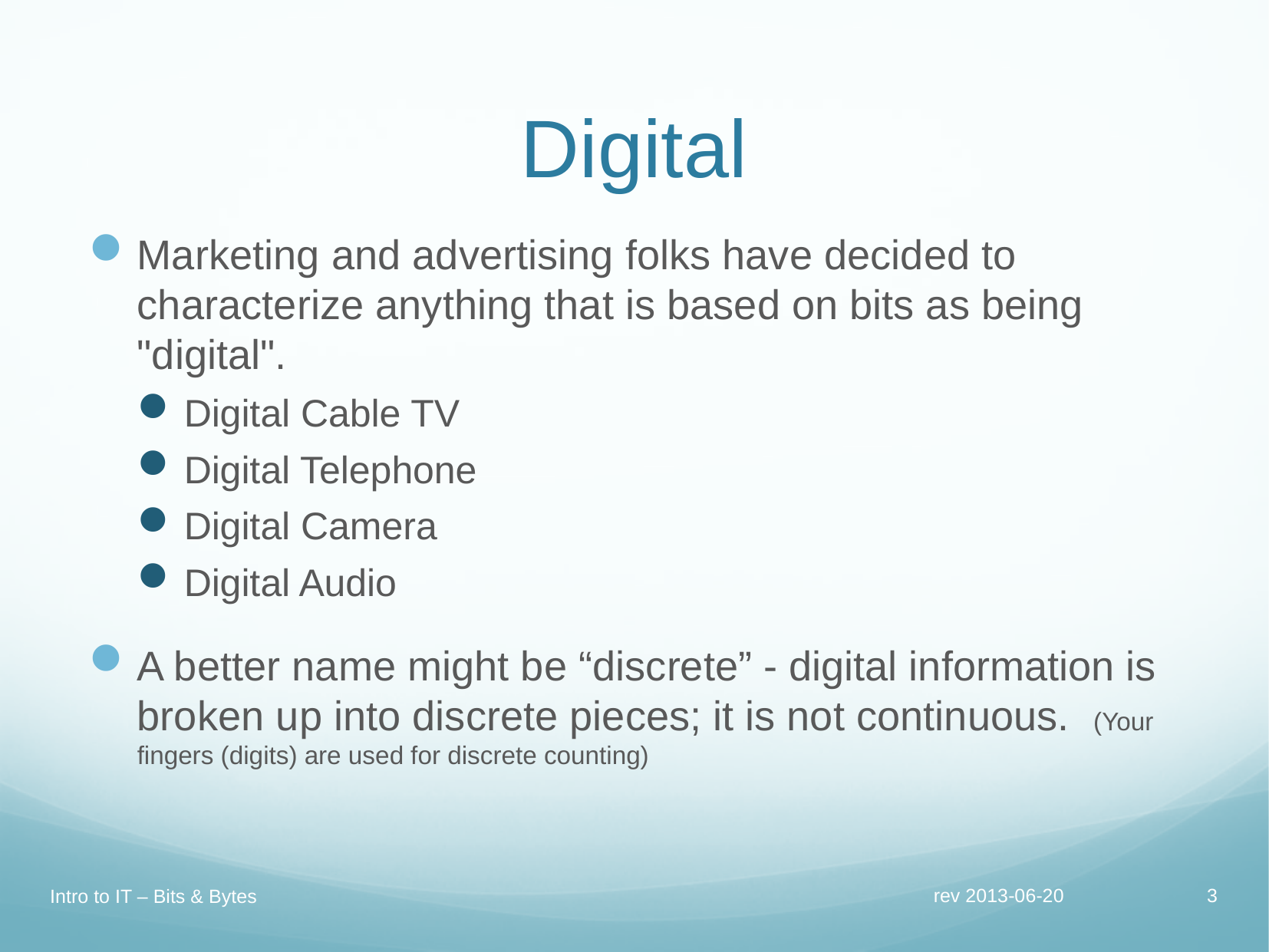

# Digital
Marketing and advertising folks have decided to characterize anything that is based on bits as being "digital".
Digital Cable TV
Digital Telephone
Digital Camera
Digital Audio
A better name might be “discrete” - digital information is broken up into discrete pieces; it is not continuous.  (Your fingers (digits) are used for discrete counting)